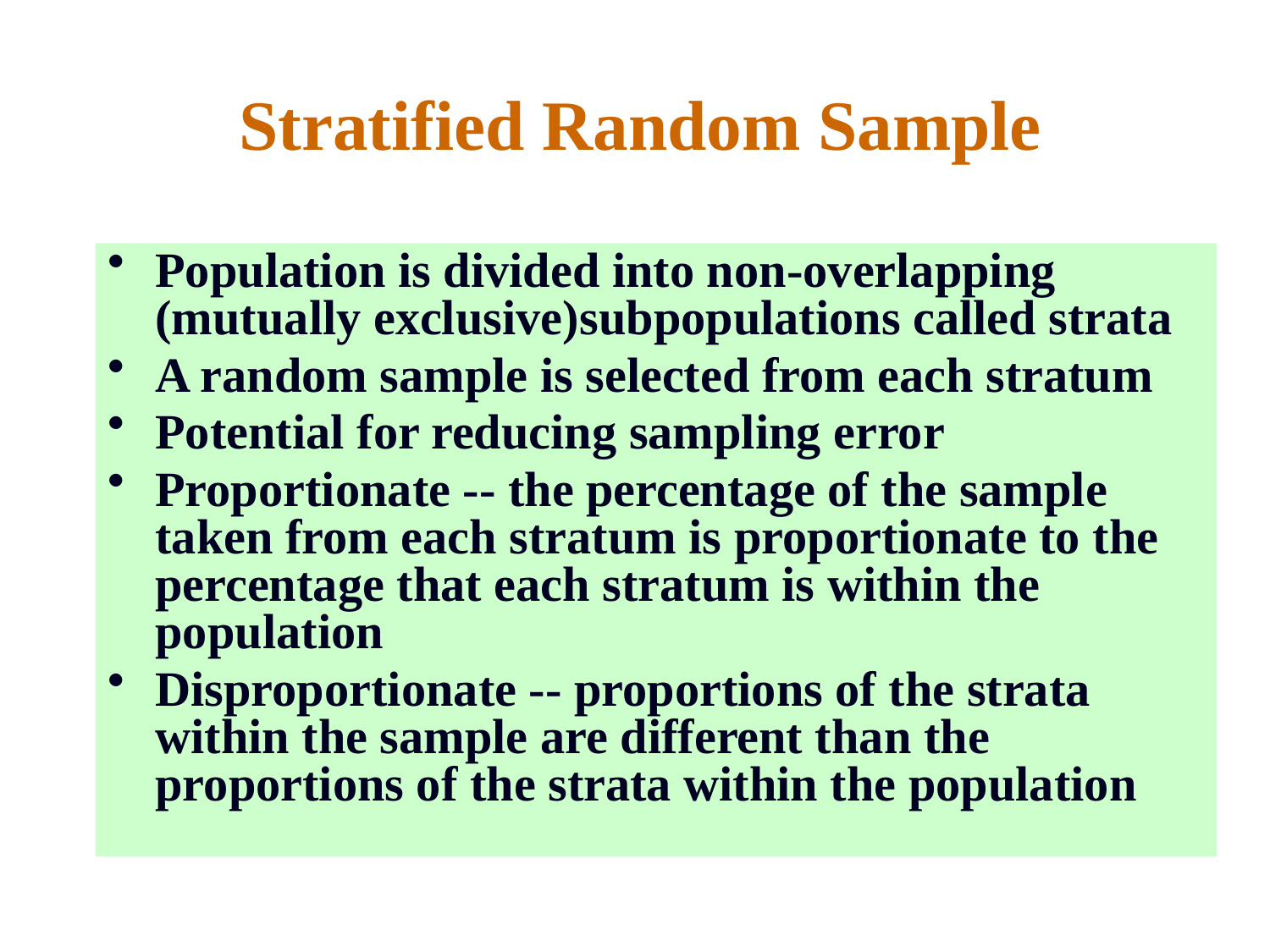

# Stratified Random Sample
Population is divided into non-overlapping  (mutually exclusive)subpopulations called strata
A random sample is selected from each stratum
Potential for reducing sampling error
Proportionate -- the percentage of the sample taken from each stratum is proportionate to the percentage that each stratum is within the population
Disproportionate -- proportions of the strata within the sample are different than the proportions of the strata within the population